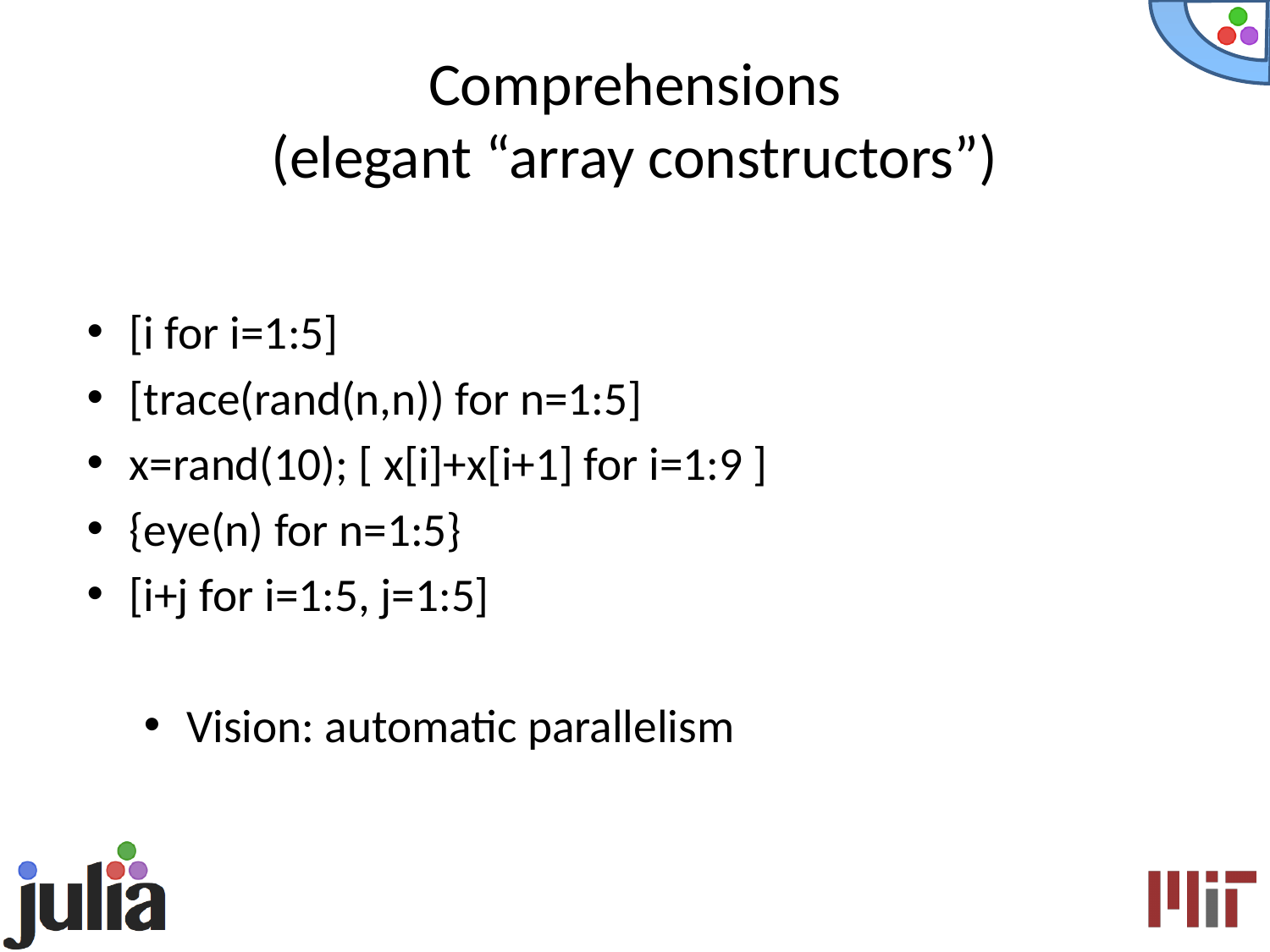

# Comprehensions (elegant “array constructors”)
[i for i=1:5]
[trace(rand(n,n)) for n=1:5]
x=rand(10); [ x[i]+x[i+1] for i=1:9 ]
{eye(n) for n=1:5}
[i+j for i=1:5, j=1:5]

Vision: automatic parallelism